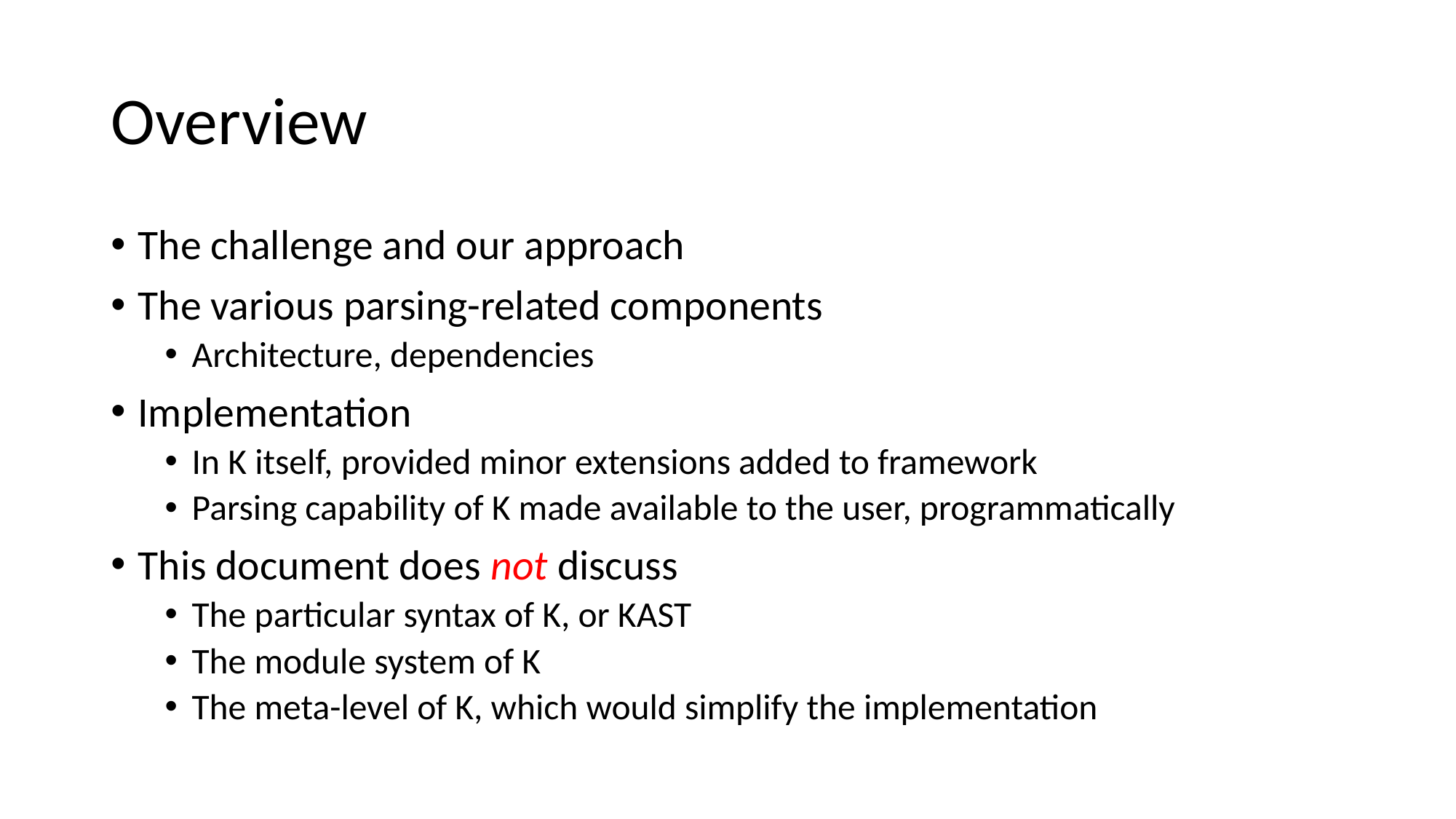

# Overview
The challenge and our approach
The various parsing-related components
Architecture, dependencies
Implementation
In K itself, provided minor extensions added to framework
Parsing capability of K made available to the user, programmatically
This document does not discuss
The particular syntax of K, or KAST
The module system of K
The meta-level of K, which would simplify the implementation